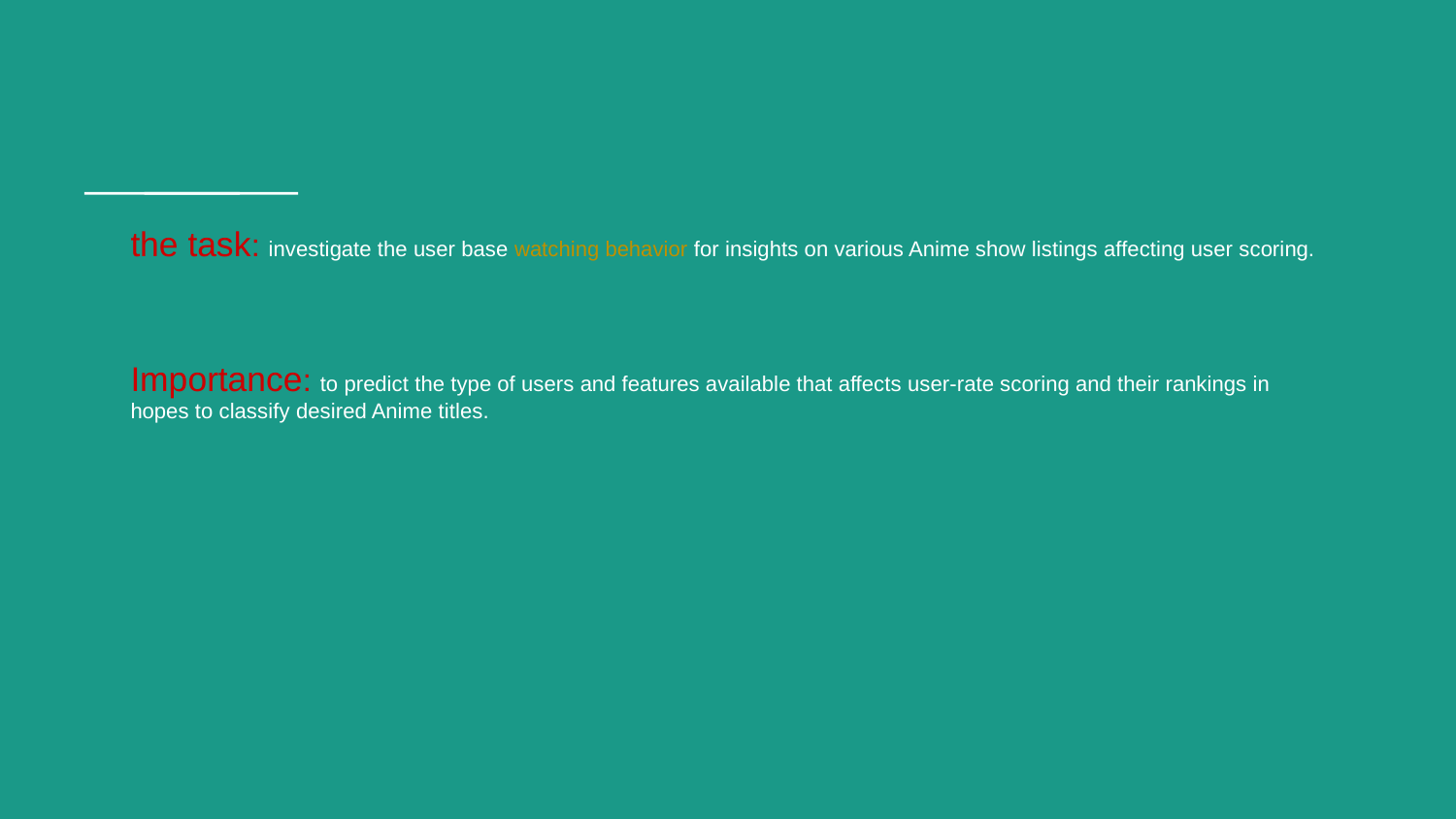

# the task: investigate the user base watching behavior for insights on various Anime show listings affecting user scoring.

Importance: to predict the type of users and features available that affects user-rate scoring and their rankings in hopes to classify desired Anime titles.